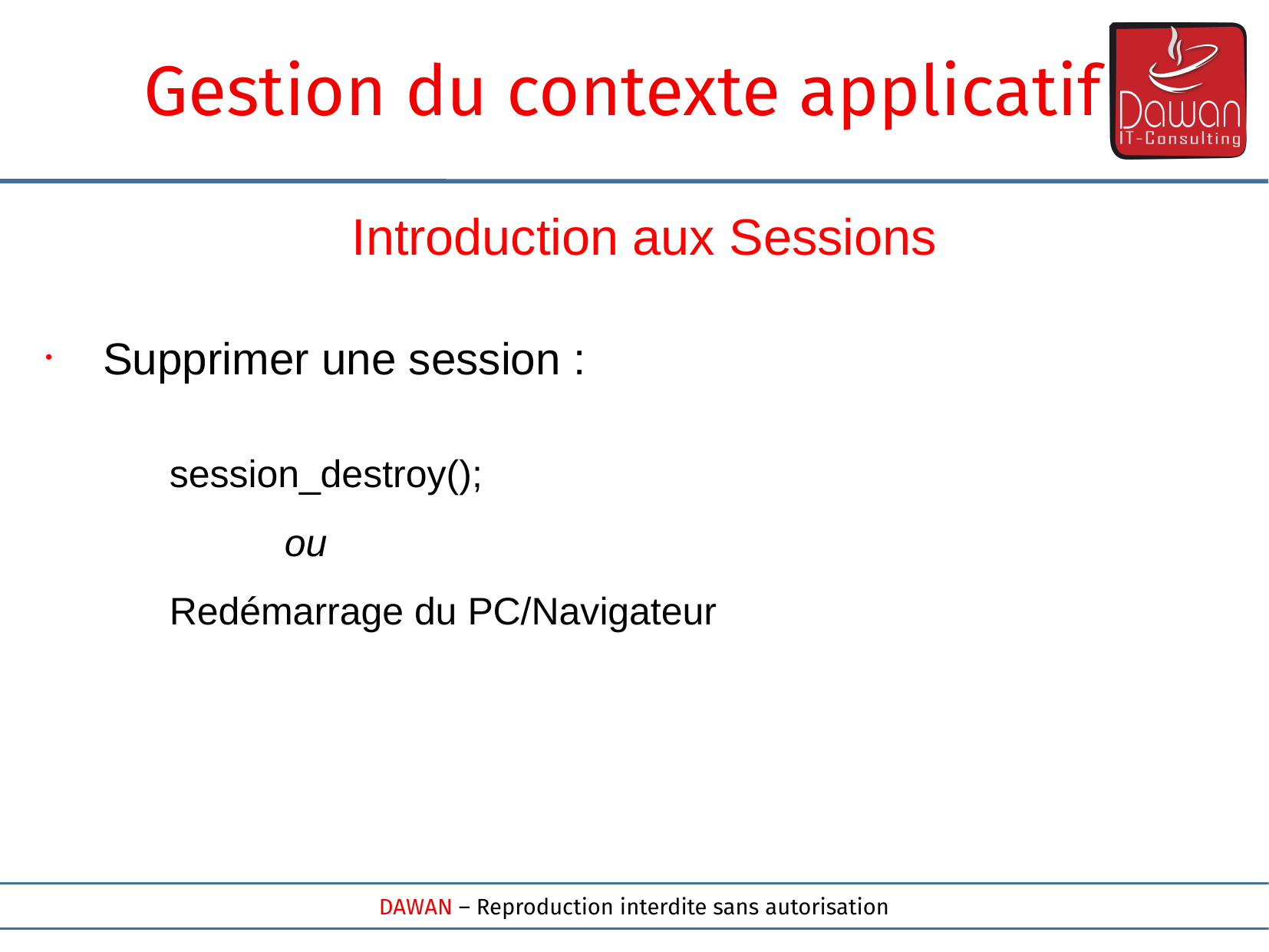

Gestion du contexte applicatif
Introduction aux Sessions

Supprimer une session :

session_destroy();
	ou
Redémarrage du PC/Navigateur